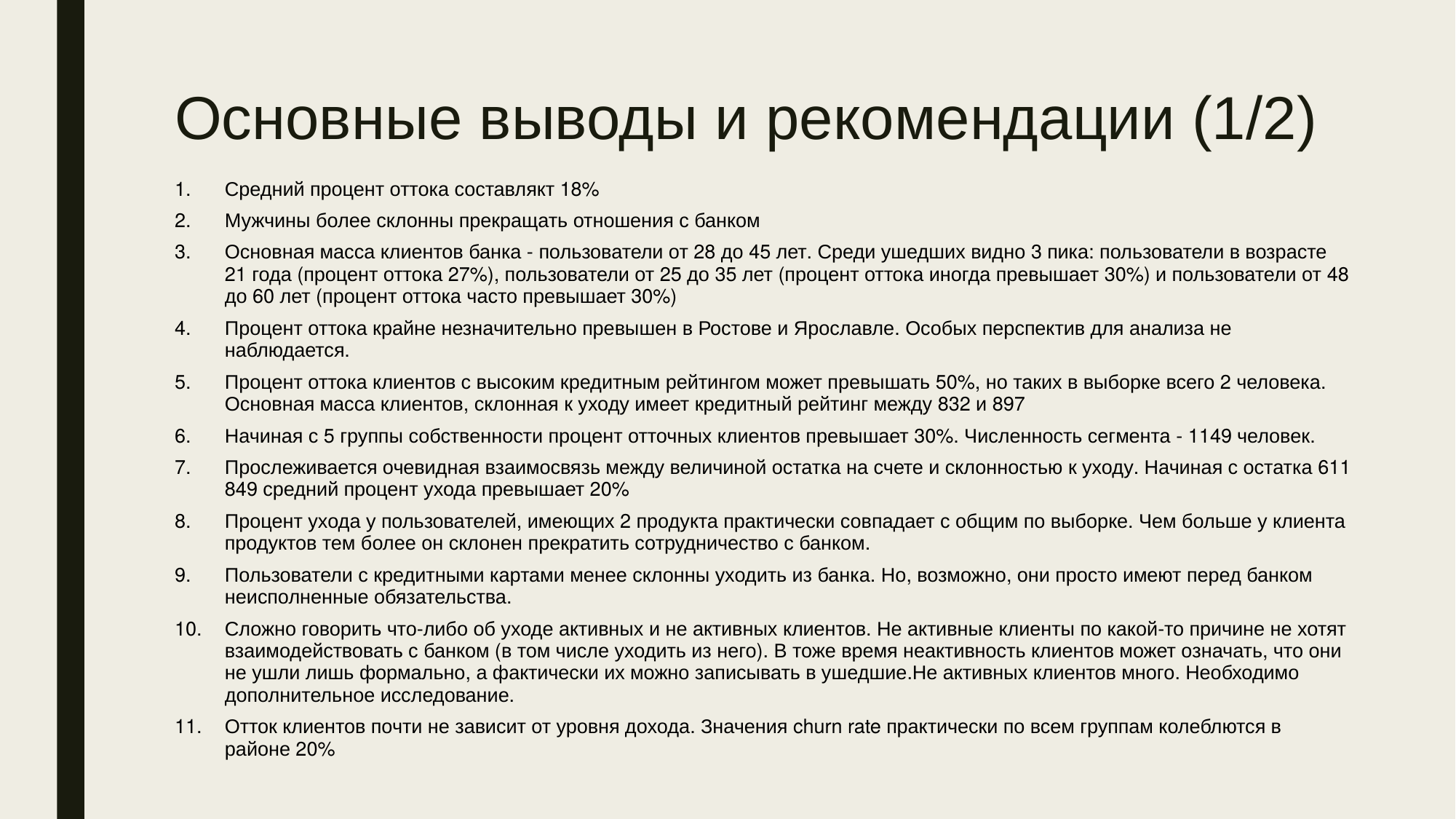

# Основные выводы и рекомендации (1/2)
Средний процент оттока составлякт 18%
Мужчины более склонны прекращать отношения с банком
Основная масса клиентов банка - пользователи от 28 до 45 лет. Среди ушедших видно 3 пика: пользователи в возрасте 21 года (процент оттока 27%), пользователи от 25 до 35 лет (процент оттока иногда превышает 30%) и пользователи от 48 до 60 лет (процент оттока часто превышает 30%)
Процент оттока крайне незначительно превышен в Ростове и Ярославле. Особых перспектив для анализа не наблюдается.
Процент оттока клиентов с высоким кредитным рейтингом может превышать 50%, но таких в выборке всего 2 человека. Основная масса клиентов, склонная к уходу имеет кредитный рейтинг между 832 и 897
Начиная с 5 группы собственности процент отточных клиентов превышает 30%. Численность сегмента - 1149 человек.
Прослеживается очевидная взаимосвязь между величиной остатка на счете и склонностью к уходу. Начиная с остатка 611 849 средний процент ухода превышает 20%
Процент ухода у пользователей, имеющих 2 продукта практически совпадает с общим по выборке. Чем больше у клиента продуктов тем более он склонен прекратить сотрудничество с банком.
Пользователи с кредитными картами менее склонны уходить из банка. Но, возможно, они просто имеют перед банком неисполненные обязательства.
Сложно говорить что-либо об уходе активных и не активных клиентов. Не активные клиенты по какой-то причине не хотят взаимодействовать с банком (в том числе уходить из него). В тоже время неактивность клиентов может означать, что они не ушли лишь формально, а фактически их можно записывать в ушедшие.Не активных клиентов много. Необходимо дополнительное исследование.
Отток клиентов почти не зависит от уровня дохода. Значения churn rate практически по всем группам колеблются в районе 20%